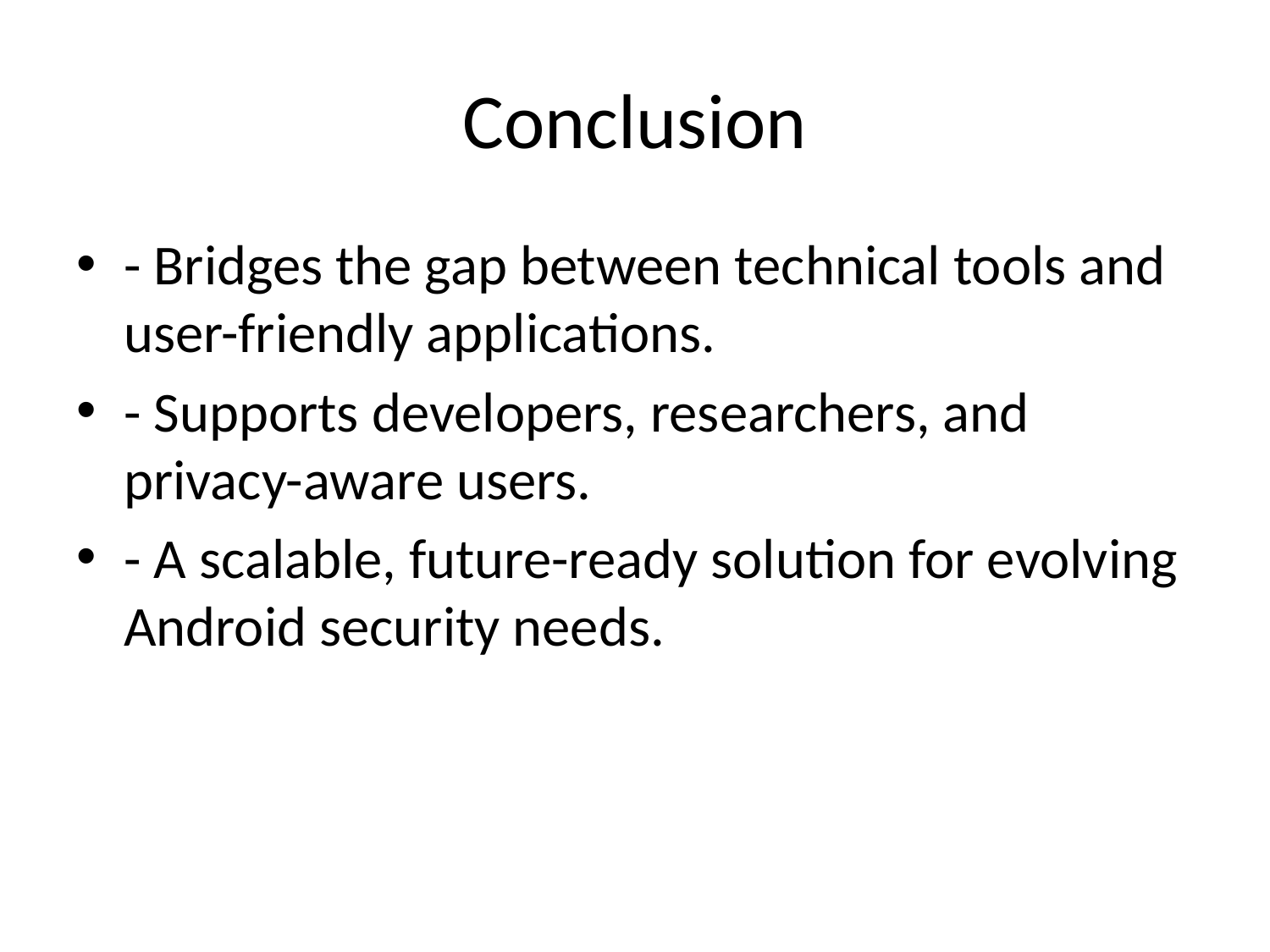

# Conclusion
- Bridges the gap between technical tools and user-friendly applications.
- Supports developers, researchers, and privacy-aware users.
- A scalable, future-ready solution for evolving Android security needs.